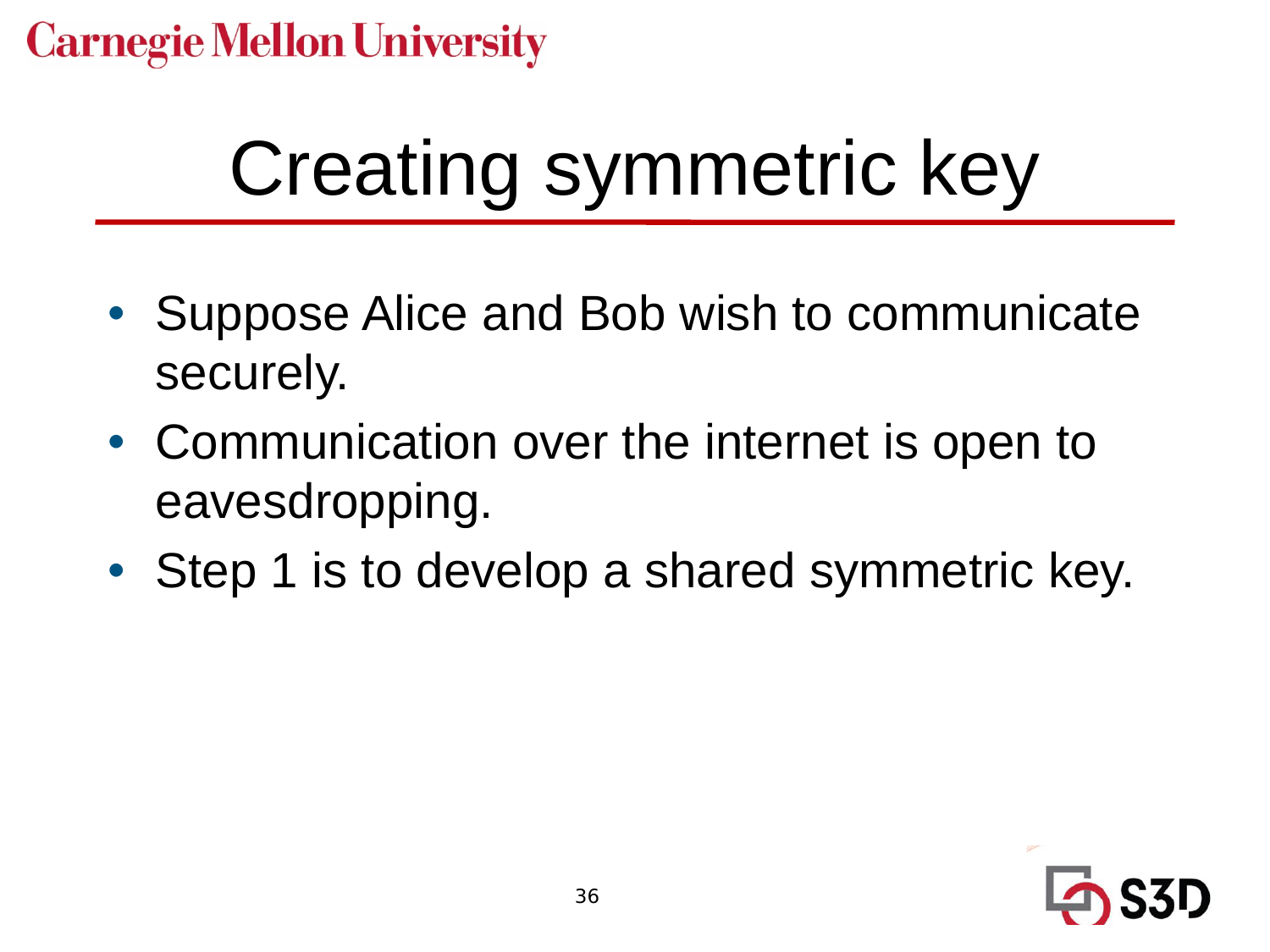

# Creating symmetric key
Suppose Alice and Bob wish to communicate securely.
Communication over the internet is open to eavesdropping.
Step 1 is to develop a shared symmetric key.